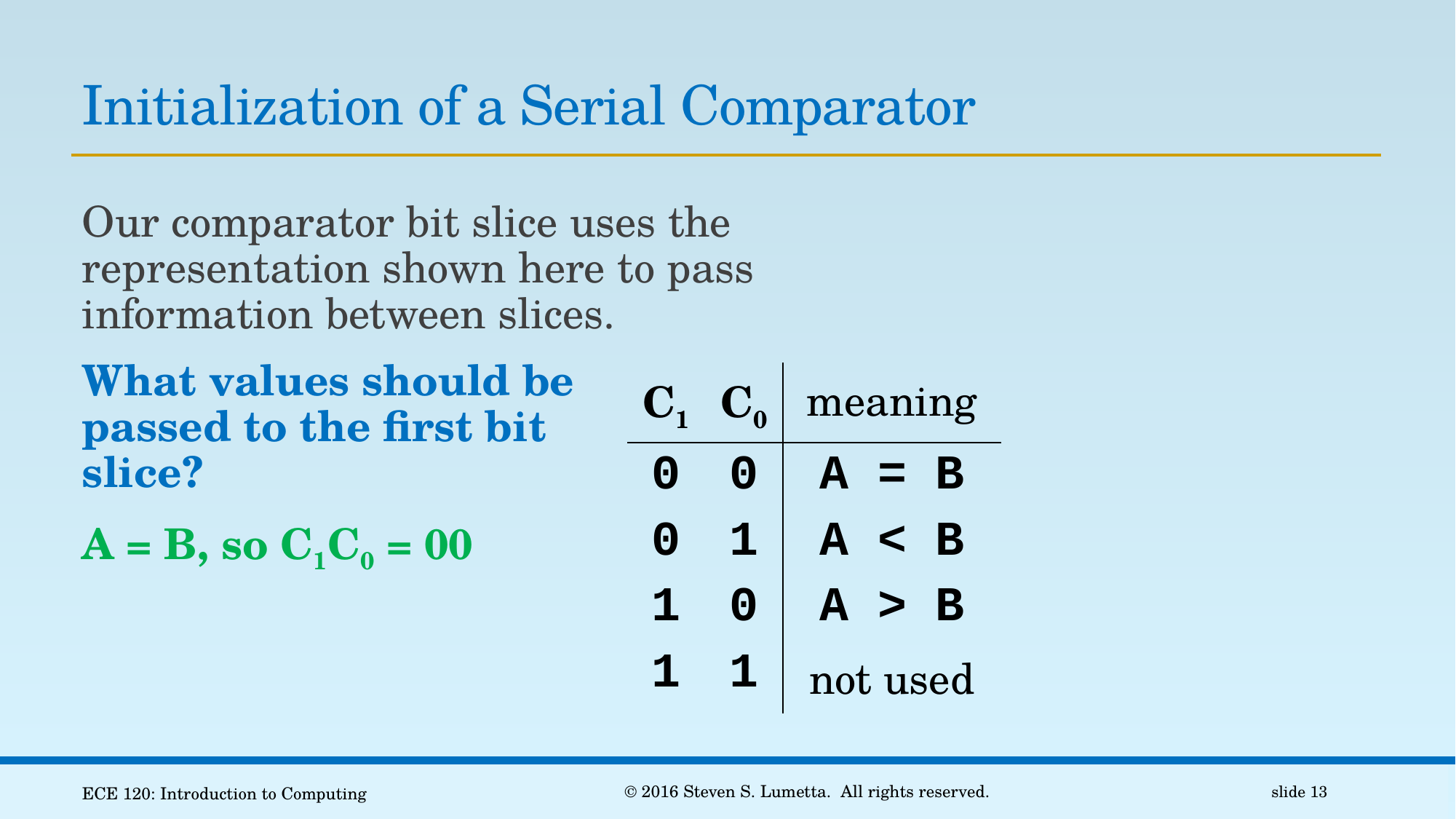

# Initialization of a Serial Comparator
Our comparator bit slice uses the representation shown here to pass
information between slices.
What values should be
passed to the first bit
slice?
A = B, so C1C0 = 00
| C1 | C0 | meaning |
| --- | --- | --- |
| 0 | 0 | A = B |
| 0 | 1 | A < B |
| 1 | 0 | A > B |
| 1 | 1 | not used |
ECE 120: Introduction to Computing
© 2016 Steven S. Lumetta.  All rights reserved.
slide 13